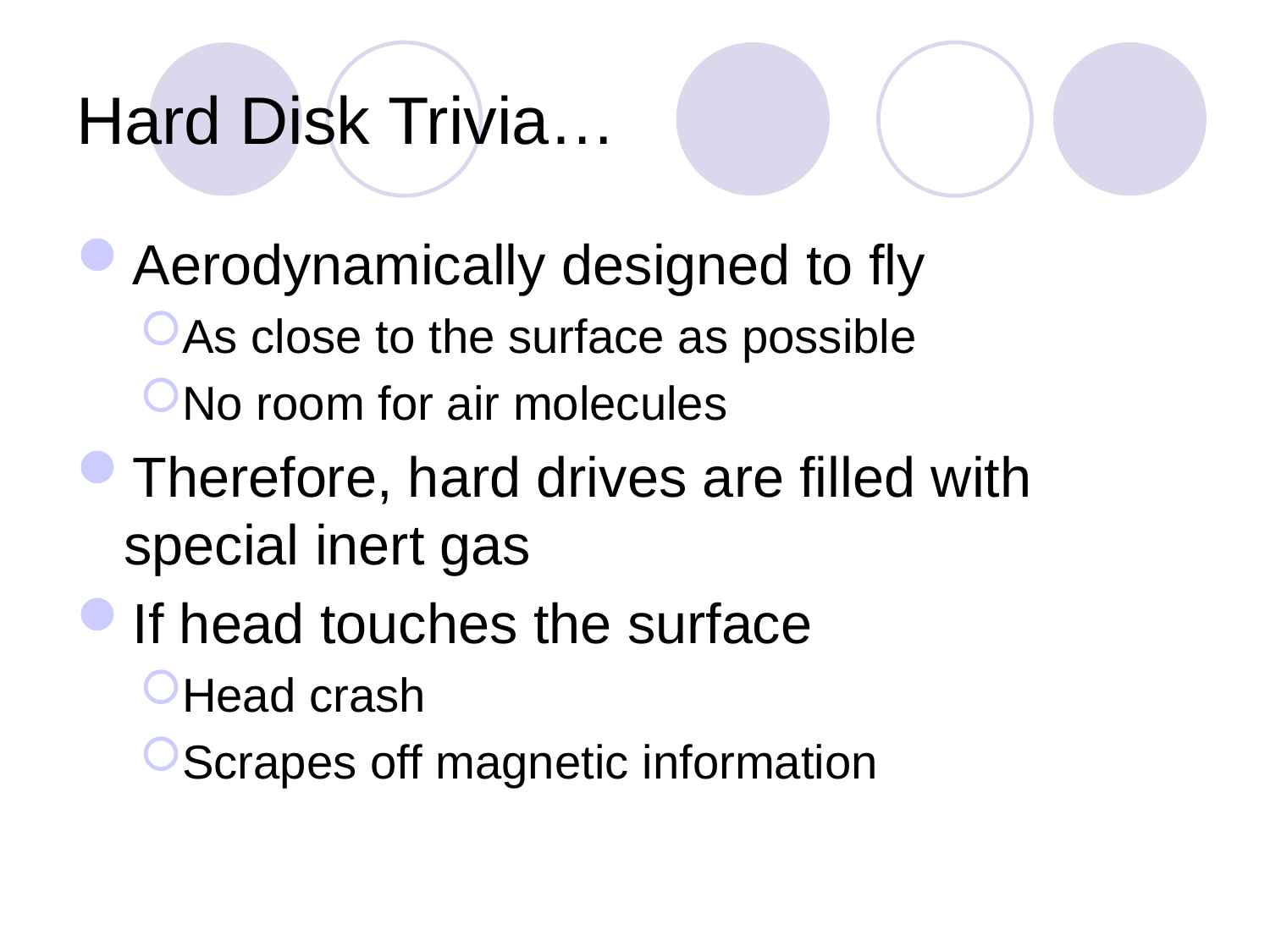

# Hard Disk Trivia…
Aerodynamically designed to fly
As close to the surface as possible
No room for air molecules
Therefore, hard drives are filled with special inert gas
If head touches the surface
Head crash
Scrapes off magnetic information